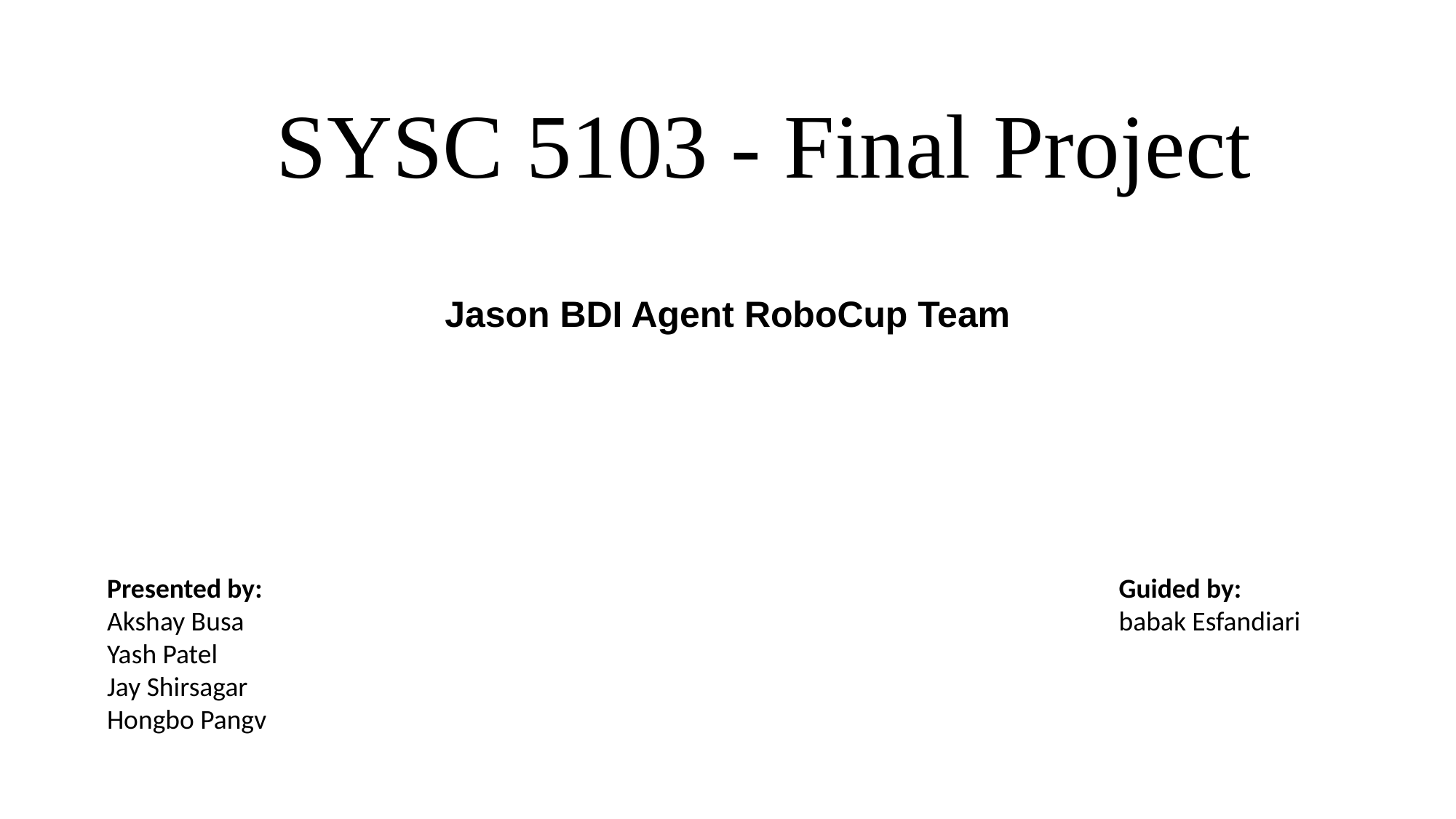

# SYSC 5103 - Final Project
Jason BDI Agent RoboCup Team
	Presented by:
	Akshay Busa
	Yash Patel
	Jay Shirsagar
	Hongbo Pangv
	Guided by:
	babak Esfandiari
December 10th, 2021